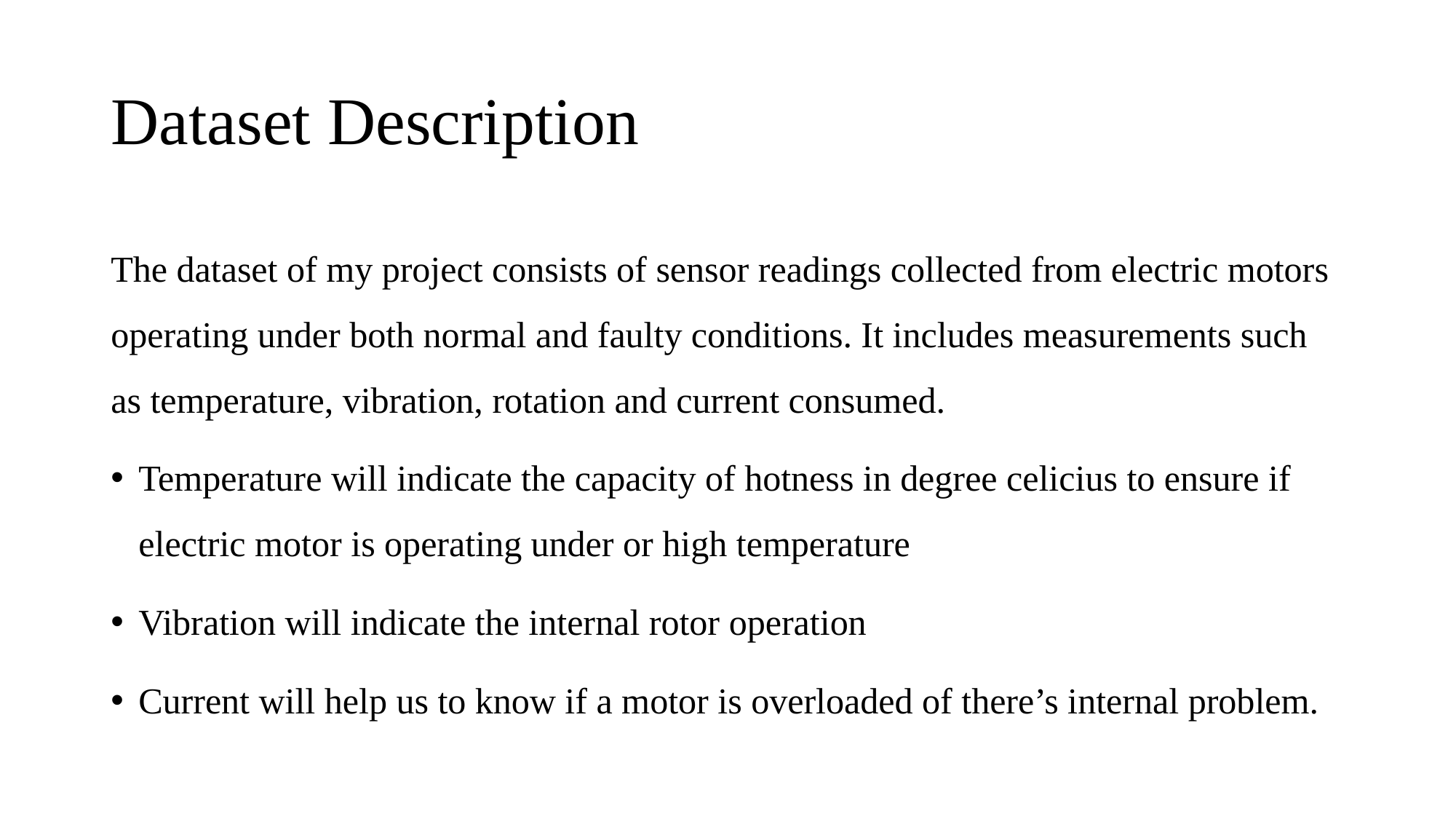

# Dataset Description
The dataset of my project consists of sensor readings collected from electric motors operating under both normal and faulty conditions. It includes measurements such as temperature, vibration, rotation and current consumed.
Temperature will indicate the capacity of hotness in degree celicius to ensure if electric motor is operating under or high temperature
Vibration will indicate the internal rotor operation
Current will help us to know if a motor is overloaded of there’s internal problem.